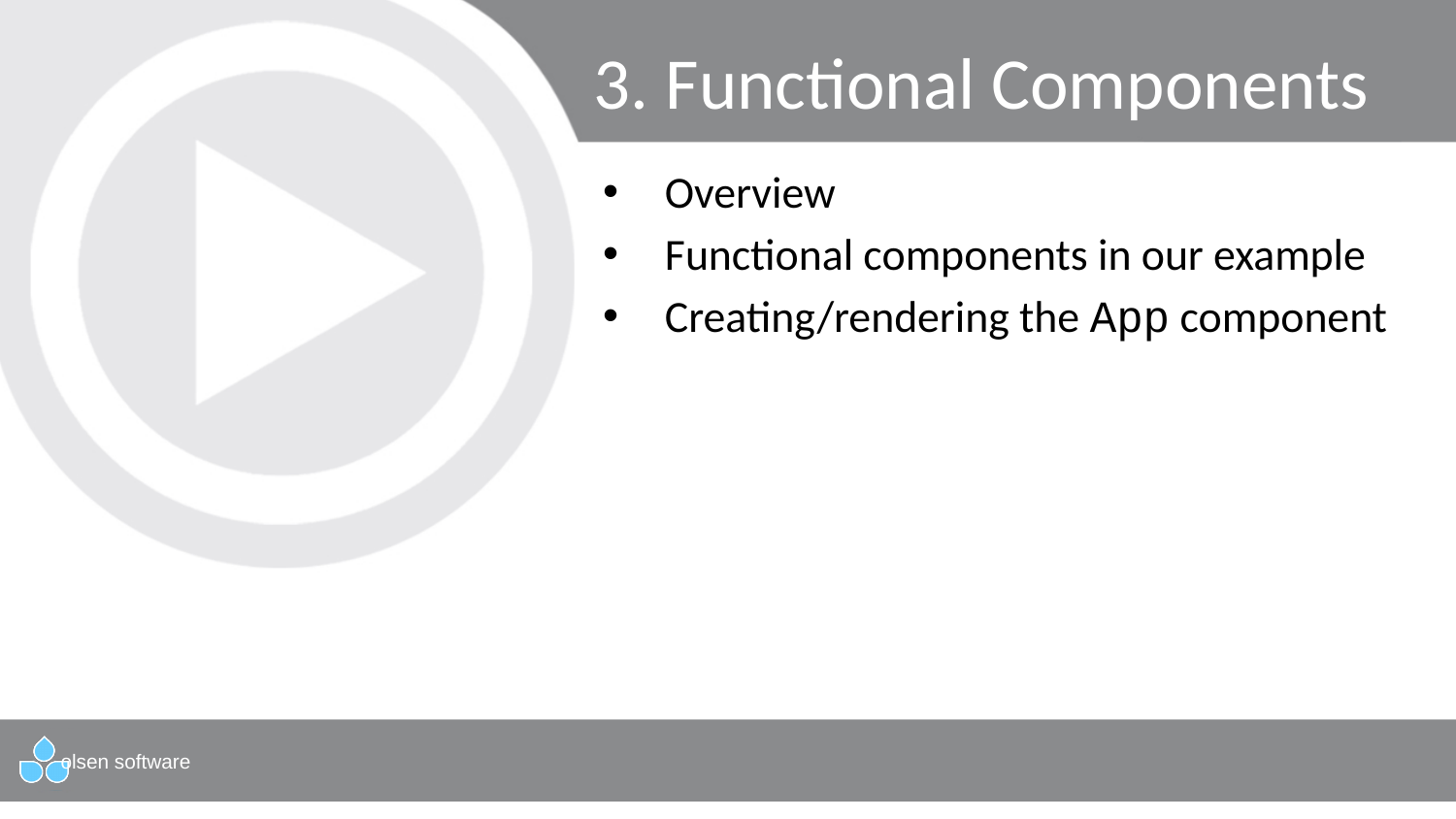

# 3. Functional Components
Overview
Functional components in our example
Creating/rendering the App component